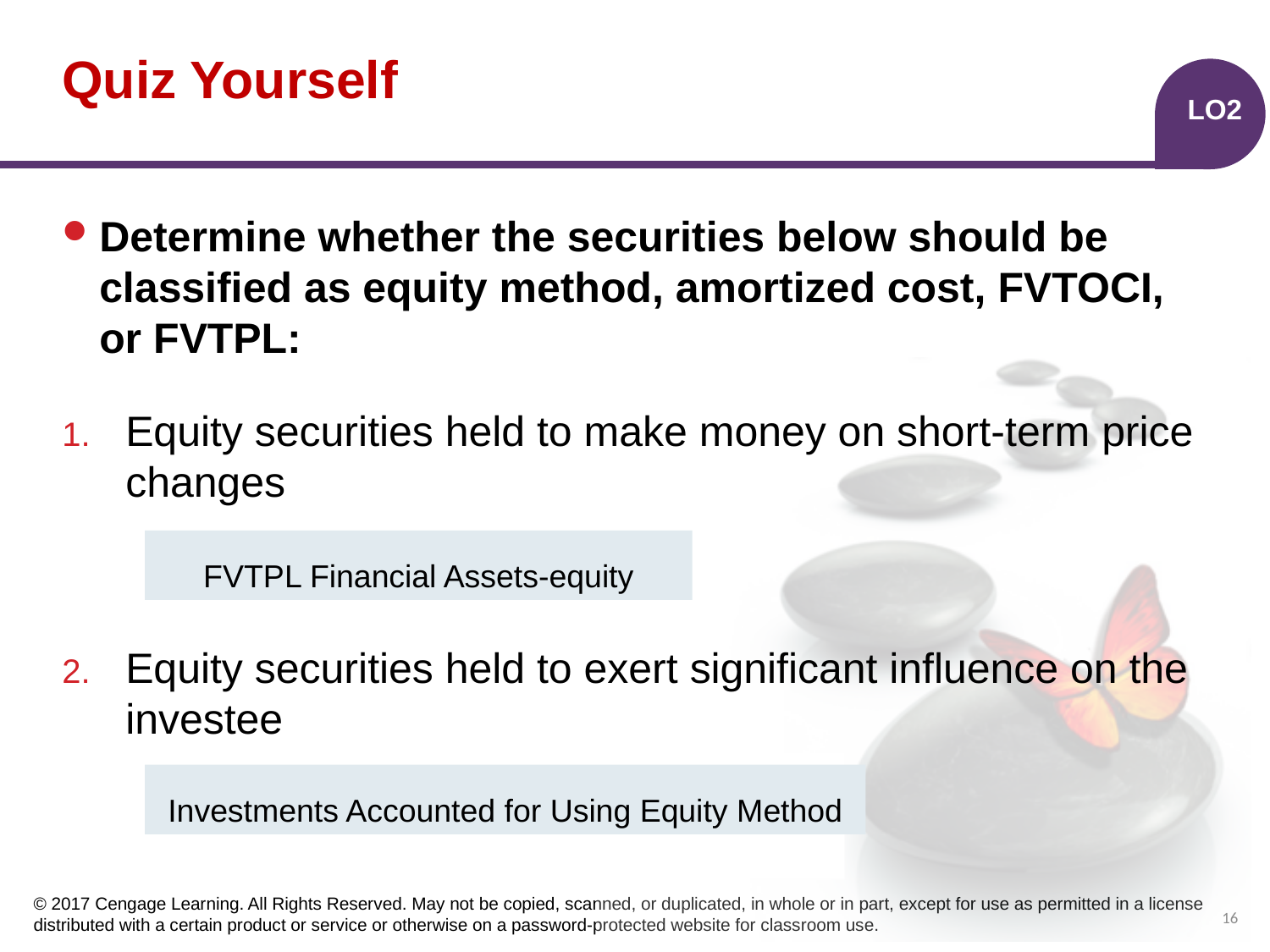

# Quiz Yourself
LO2
Determine whether the securities below should be classified as equity method, amortized cost, FVTOCI, or FVTPL:
Equity securities held to make money on short-term price changes

Equity securities held to exert significant influence on the investee

FVTPL Financial Assets-equity
Investments Accounted for Using Equity Method

16